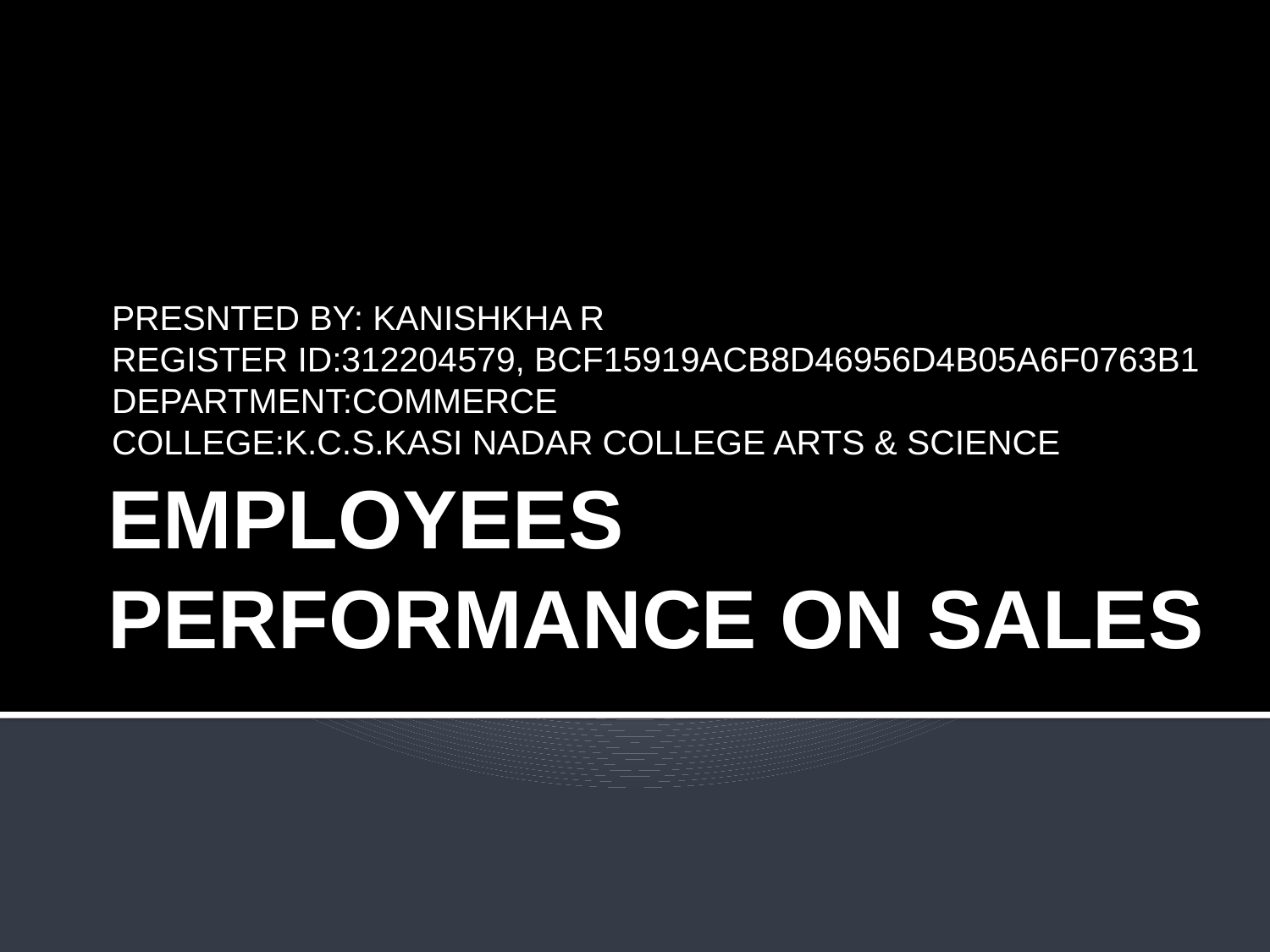

PRESNTED BY: KANISHKHA R
REGISTER ID:312204579, BCF15919ACB8D46956D4B05A6F0763B1
DEPARTMENT:COMMERCE
COLLEGE:K.C.S.KASI NADAR COLLEGE ARTS & SCIENCE
# EMPLOYEES PERFORMANCE ON SALES